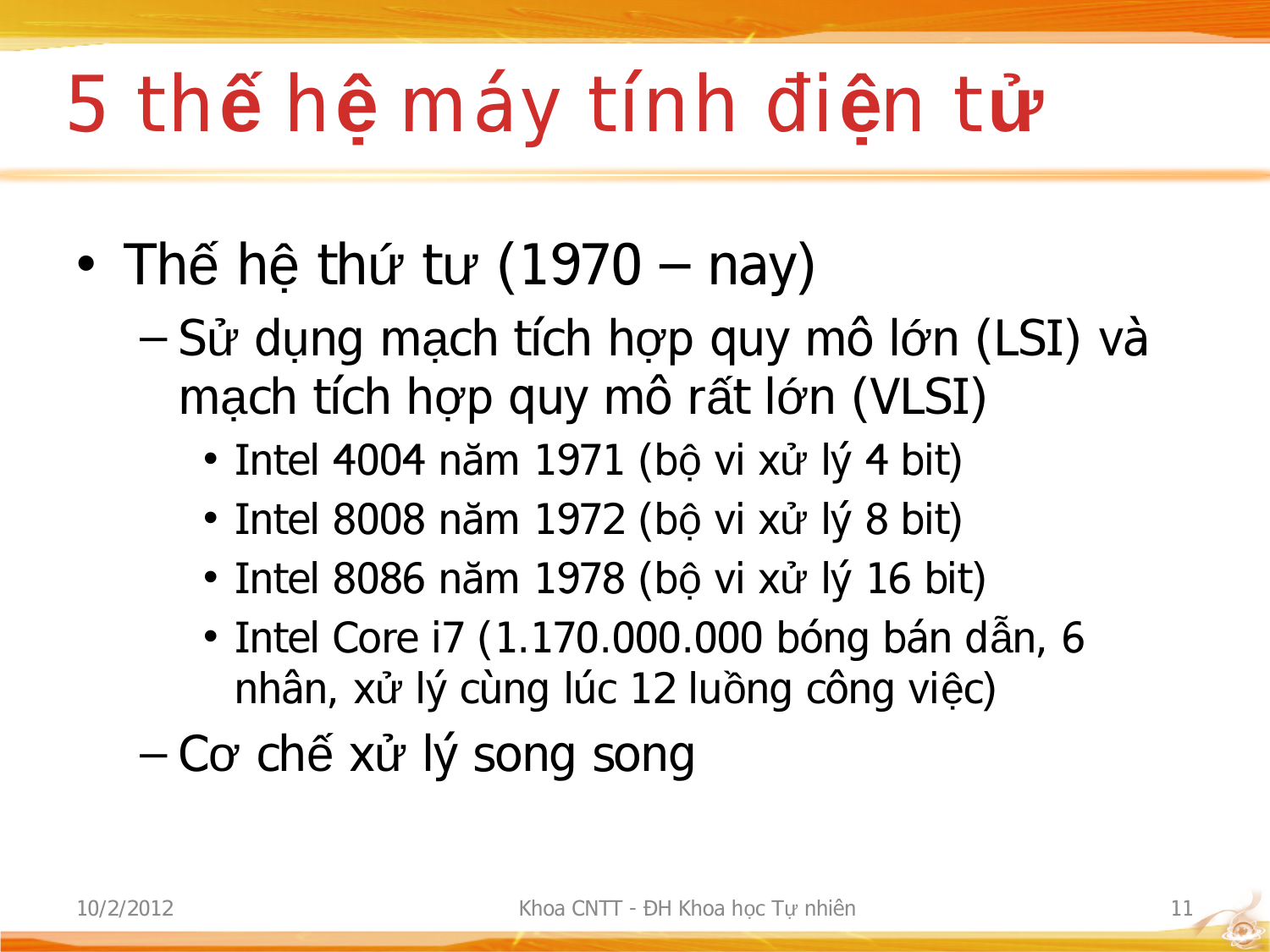

# 5 thế hệ máy tính điện tử
Thế hệ thứ tư (1970 – nay)
Sử dụng mạch tích hợp quy mô lớn (LSI) và mạch tích hợp quy mô rất lớn (VLSI)
Intel 4004 năm 1971 (bộ vi xử lý 4 bit)
Intel 8008 năm 1972 (bộ vi xử lý 8 bit)
Intel 8086 năm 1978 (bộ vi xử lý 16 bit)
Intel Core i7 (1.170.000.000 bóng bán dẫn, 6 nhân, xử lý cùng lúc 12 luồng công việc)
Cơ chế xử lý song song
10/2/2012
Khoa CNTT - ĐH Khoa học Tự nhiên
11